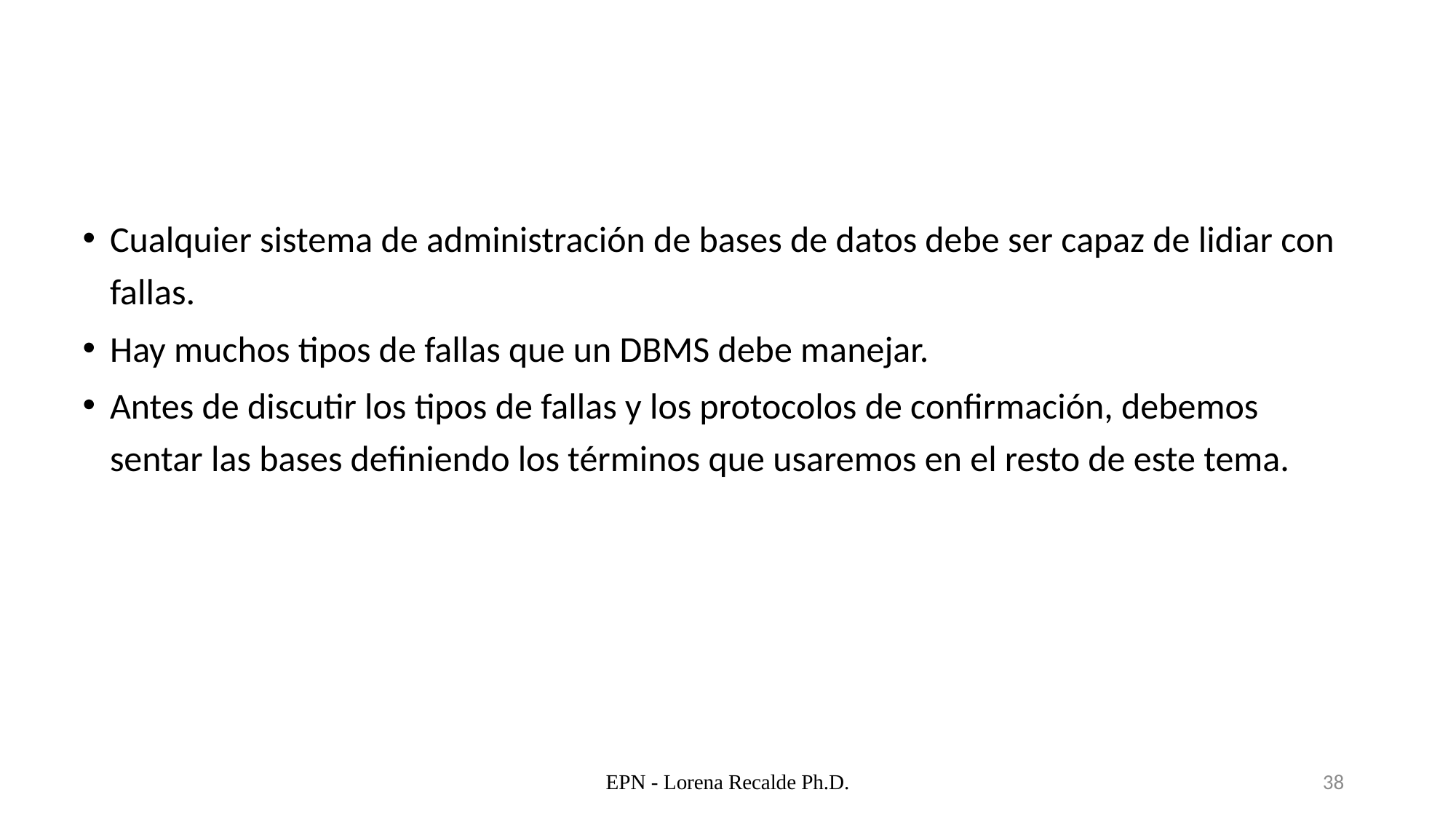

Cualquier sistema de administración de bases de datos debe ser capaz de lidiar con fallas.
Hay muchos tipos de fallas que un DBMS debe manejar.
Antes de discutir los tipos de fallas y los protocolos de confirmación, debemos sentar las bases definiendo los términos que usaremos en el resto de este tema.
EPN - Lorena Recalde Ph.D.
38